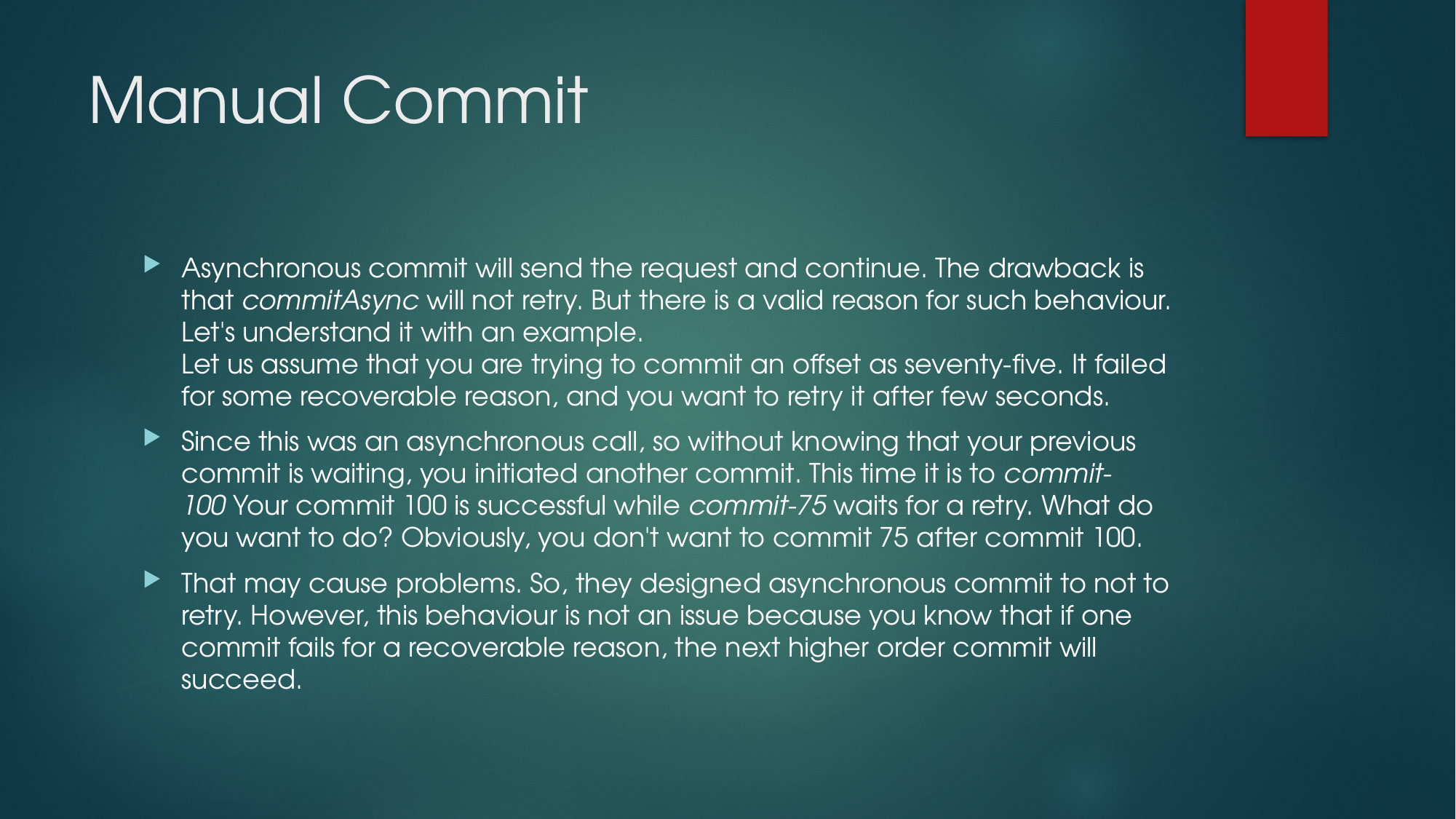

# Manual Commit
Asynchronous commit will send the request and continue. The drawback is that commitAsync will not retry. But there is a valid reason for such behaviour. Let's understand it with an example.
Let us assume that you are trying to commit an offset as seventy-five. It failed for some recoverable reason, and you want to retry it after few seconds.
Since this was an asynchronous call, so without knowing that your previous commit is waiting, you initiated another commit. This time it is to commit-100 Your commit 100 is successful while commit-75 waits for a retry. What do you want to do? Obviously, you don't want to commit 75 after commit 100.
That may cause problems. So, they designed asynchronous commit to not to retry. However, this behaviour is not an issue because you know that if one commit fails for a recoverable reason, the next higher order commit will succeed.